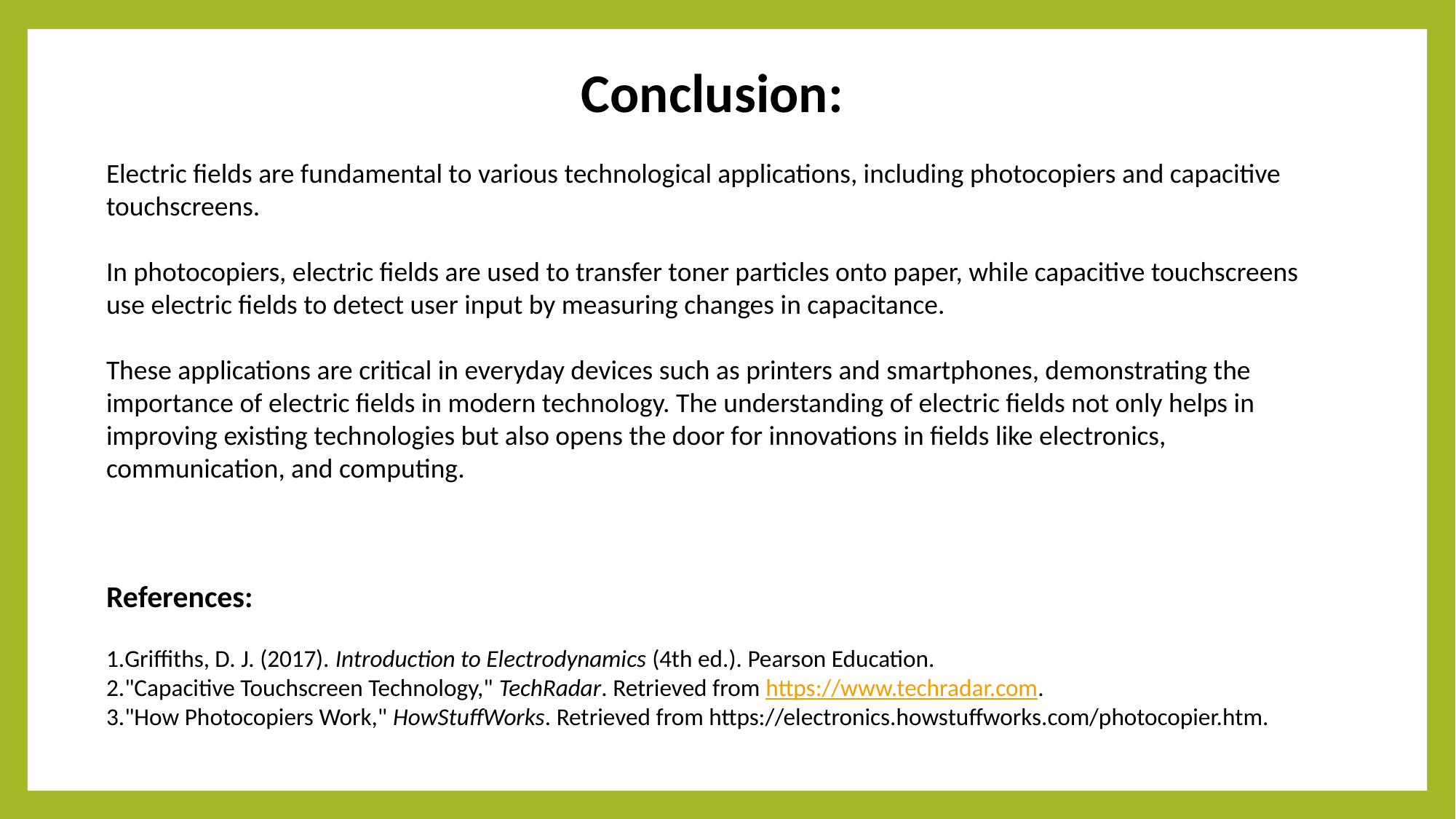

Conclusion:

Electric fields are fundamental to various technological applications, including photocopiers and capacitive touchscreens.

In photocopiers, electric fields are used to transfer toner particles onto paper, while capacitive touchscreens use electric fields to detect user input by measuring changes in capacitance.

These applications are critical in everyday devices such as printers and smartphones, demonstrating the importance of electric fields in modern technology. The understanding of electric fields not only helps in improving existing technologies but also opens the door for innovations in fields like electronics, communication, and computing.

References:

Griffiths, D. J. (2017). Introduction to Electrodynamics (4th ed.). Pearson Education.
"Capacitive Touchscreen Technology," TechRadar. Retrieved from https://www.techradar.com.
"How Photocopiers Work," HowStuffWorks. Retrieved from https://electronics.howstuffworks.com/photocopier.htm.